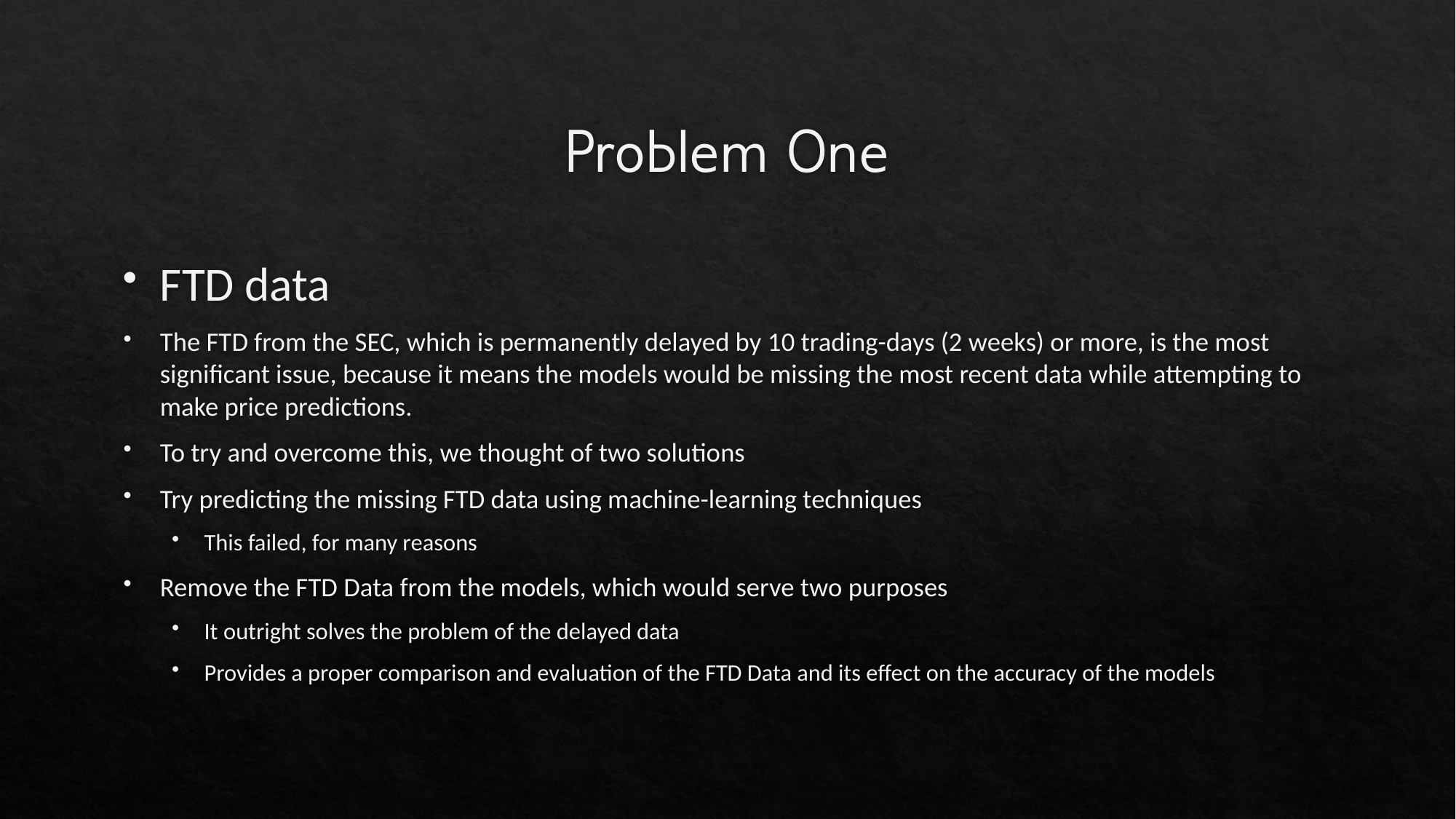

# Problem One
FTD data
The FTD from the SEC, which is permanently delayed by 10 trading-days (2 weeks) or more, is the most significant issue, because it means the models would be missing the most recent data while attempting to make price predictions.
To try and overcome this, we thought of two solutions
Try predicting the missing FTD data using machine-learning techniques
This failed, for many reasons
Remove the FTD Data from the models, which would serve two purposes
It outright solves the problem of the delayed data
Provides a proper comparison and evaluation of the FTD Data and its effect on the accuracy of the models